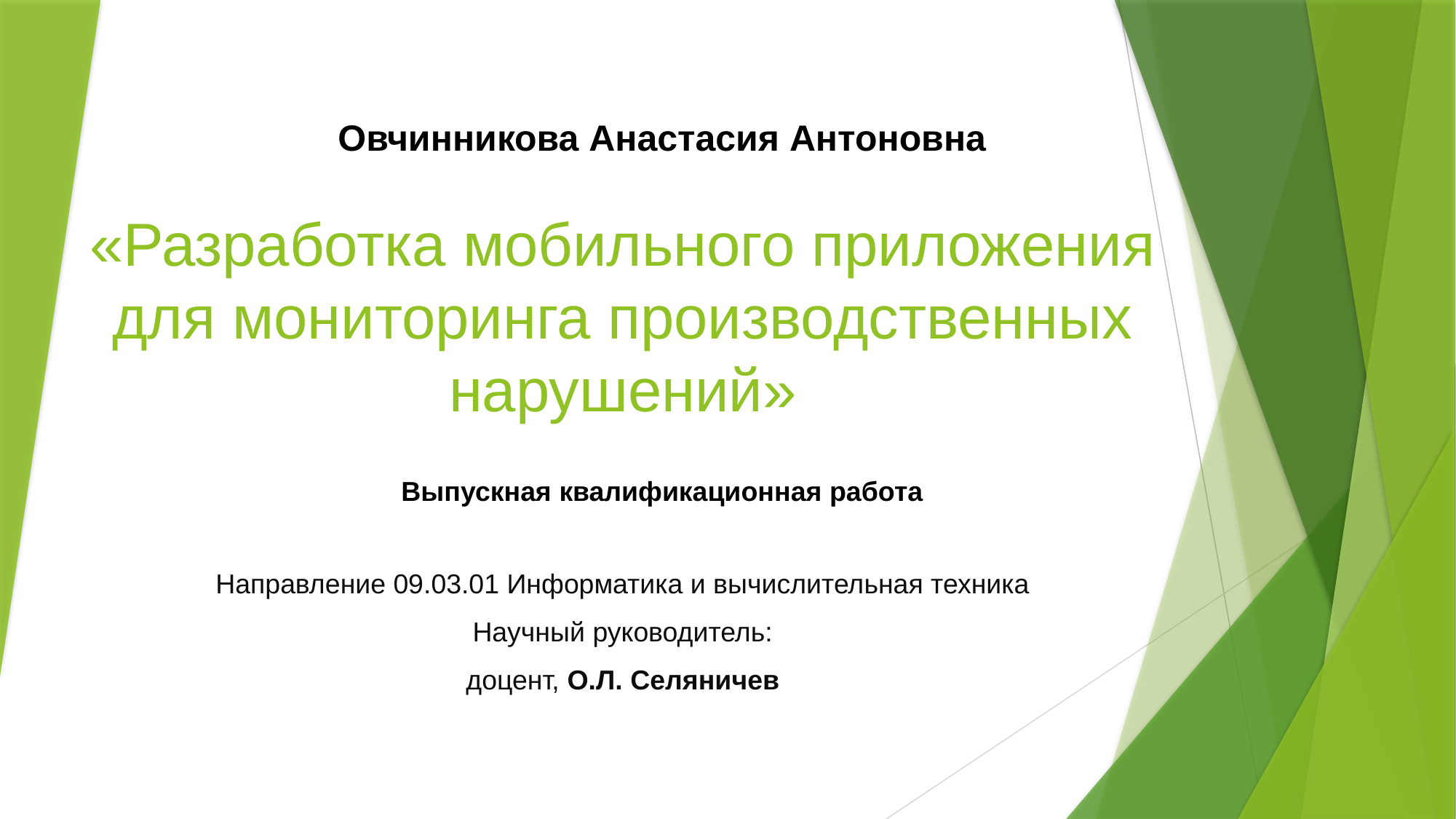

Овчинникова Анастасия Антоновна
# «Разработка мобильного приложения для мониторинга производственных нарушений»
Выпускная квалификационная работа

Направление 09.03.01 Информатика и вычислительная техника
Научный руководитель:
доцент, О.Л. Селяничев